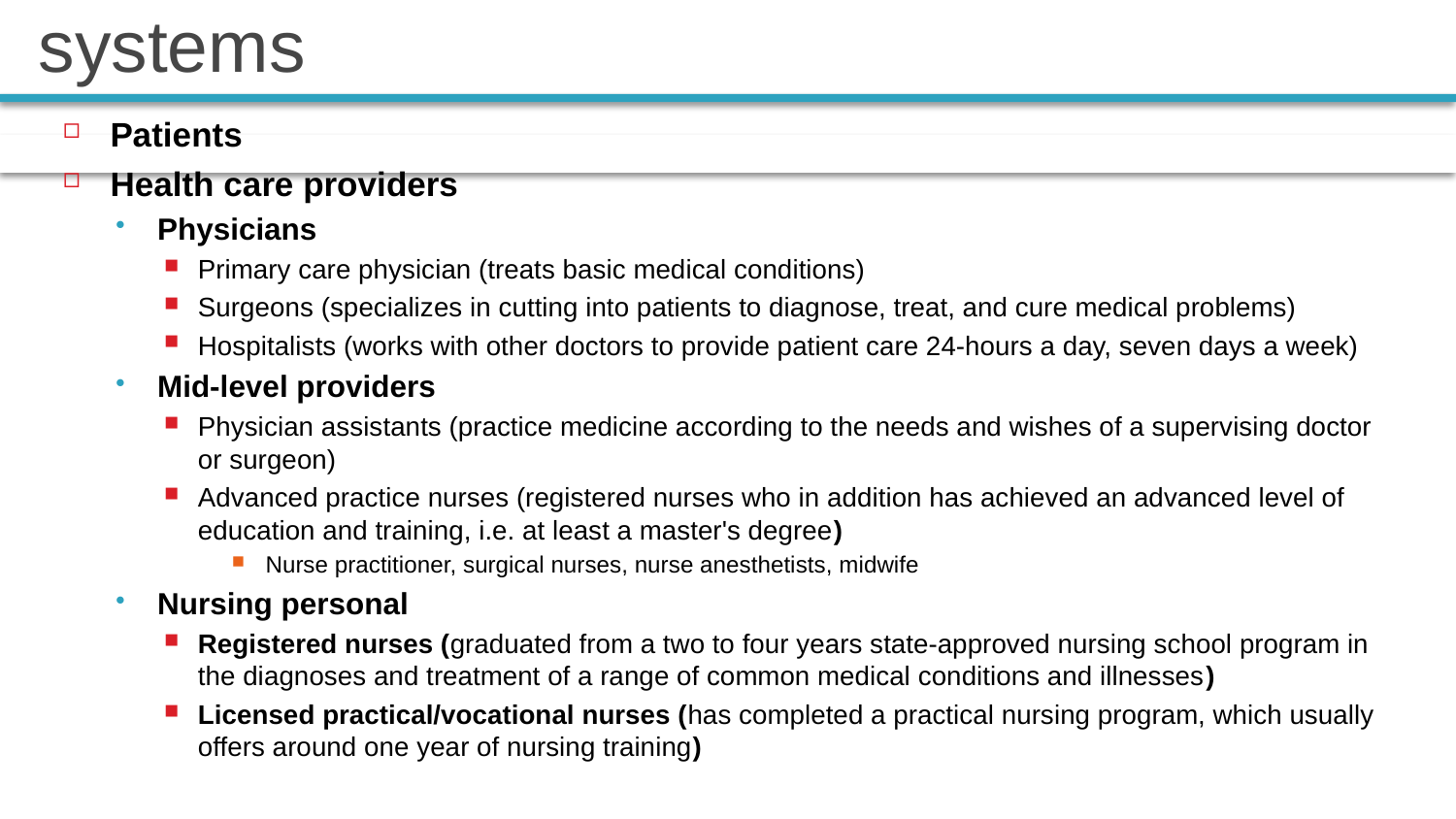

# Key Players of clinical information systems
Patients
Health care providers
Physicians
Primary care physician (treats basic medical conditions)
Surgeons (specializes in cutting into patients to diagnose, treat, and cure medical problems)
Hospitalists (works with other doctors to provide patient care 24-hours a day, seven days a week)
Mid-level providers
Physician assistants (practice medicine according to the needs and wishes of a supervising doctor or surgeon)
Advanced practice nurses (registered nurses who in addition has achieved an advanced level of education and training, i.e. at least a master's degree)
Nurse practitioner, surgical nurses, nurse anesthetists, midwife
Nursing personal
Registered nurses (graduated from a two to four years state-approved nursing school program in the diagnoses and treatment of a range of common medical conditions and illnesses)
Licensed practical/vocational nurses (has completed a practical nursing program, which usually offers around one year of nursing training)